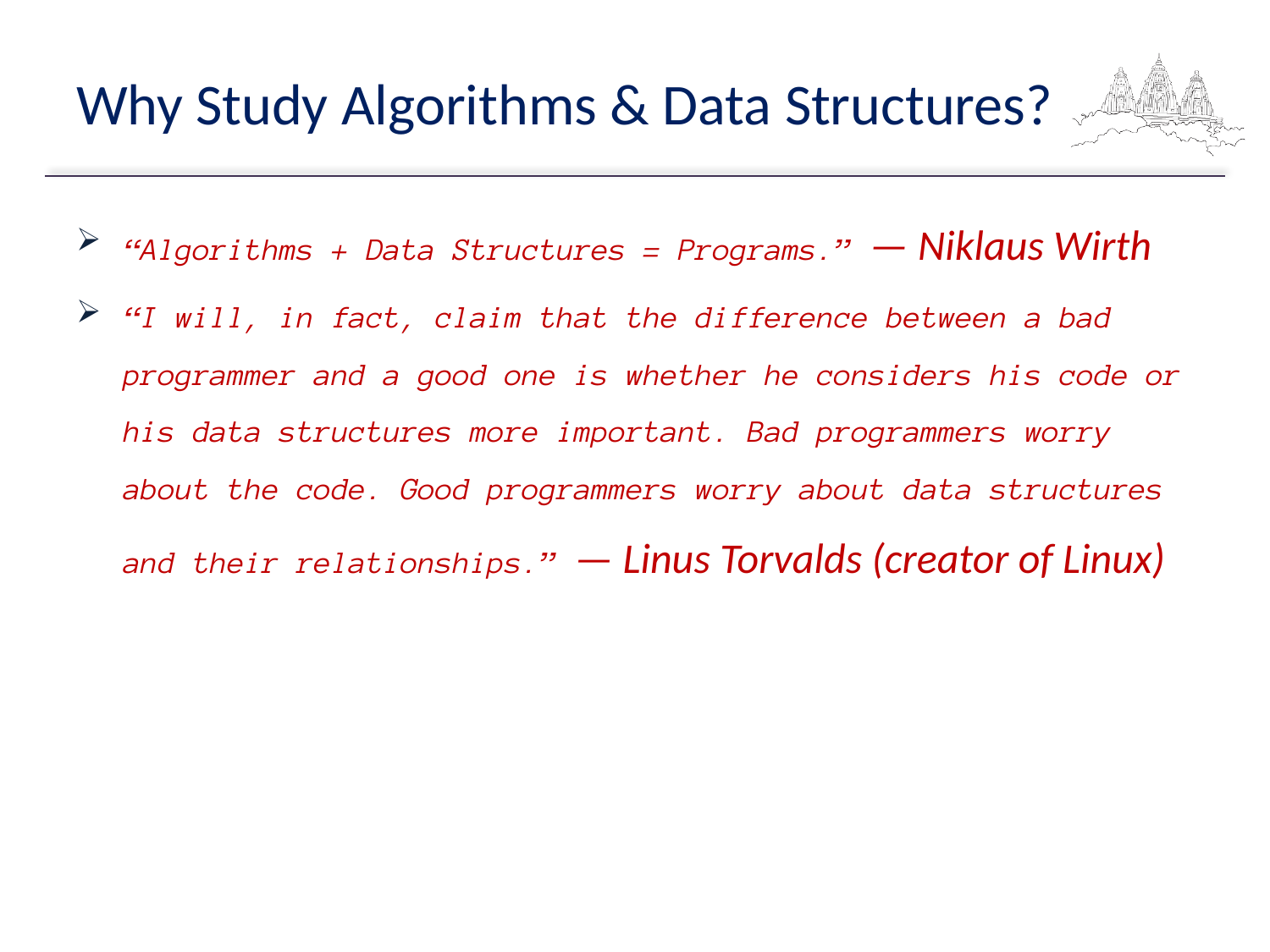

# Why Study Algorithms & Data Structures?
“Algorithms + Data Structures = Programs.” — Niklaus Wirth
“I will, in fact, claim that the difference between a bad programmer and a good one is whether he considers his code or his data structures more important. Bad programmers worry about the code. Good programmers worry about data structures and their relationships.” — Linus Torvalds (creator of Linux)